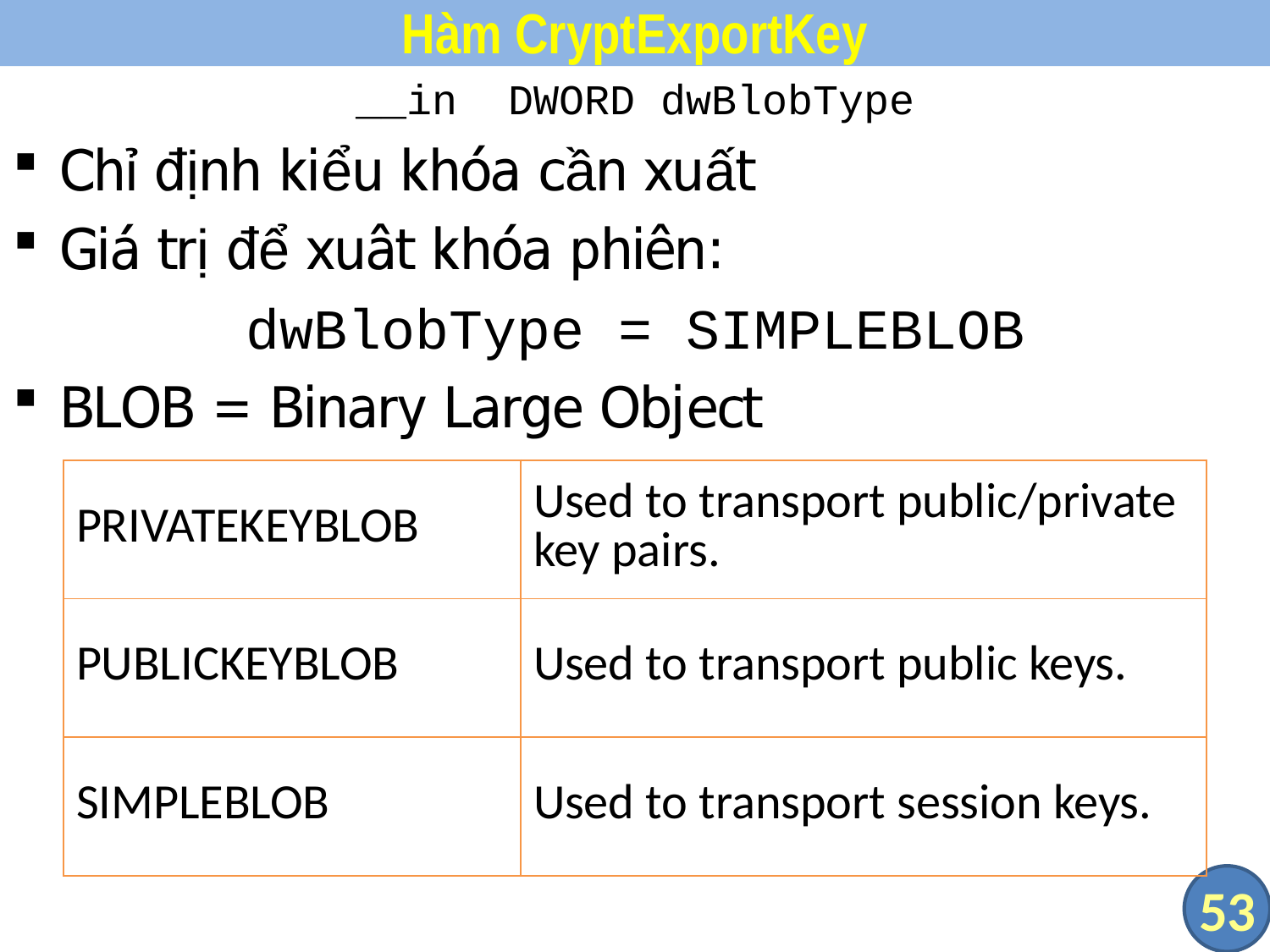

# Hàm CryptExportKey
__in  DWORD dwBlobType
Chỉ định kiểu khóa cần xuất
Giá trị để xuât khóa phiên:
dwBlobType = SIMPLEBLOB
BLOB = Binary Large Object

| PRIVATEKEYBLOB | Used to transport public/private key pairs. |
| --- | --- |
| PUBLICKEYBLOB | Used to transport public keys. |
| SIMPLEBLOB | Used to transport session keys. |
53